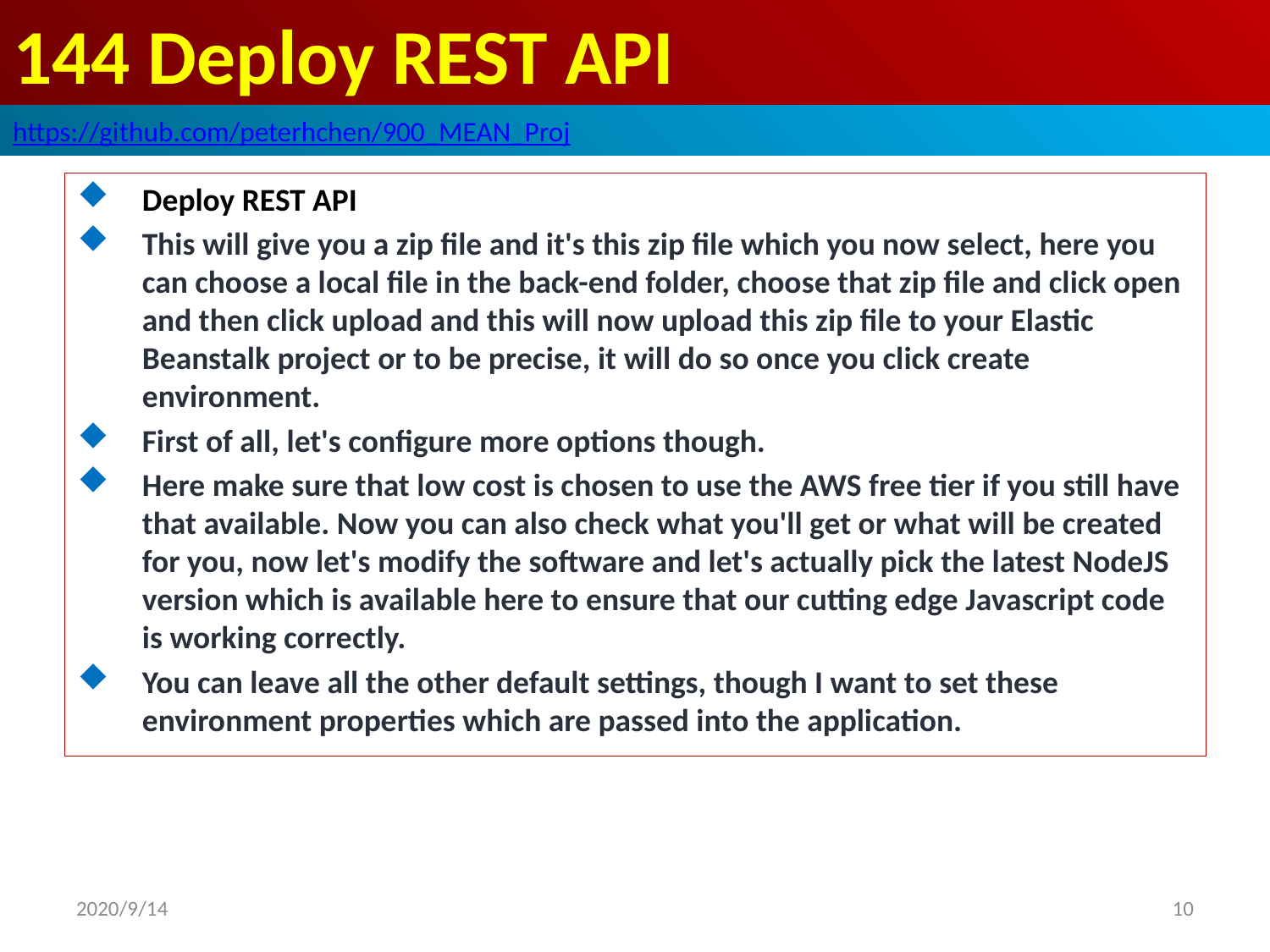

# 144 Deploy REST API
https://github.com/peterhchen/900_MEAN_Proj
Deploy REST API
This will give you a zip file and it's this zip file which you now select, here you can choose a local file in the back-end folder, choose that zip file and click open and then click upload and this will now upload this zip file to your Elastic Beanstalk project or to be precise, it will do so once you click create environment.
First of all, let's configure more options though.
Here make sure that low cost is chosen to use the AWS free tier if you still have that available. Now you can also check what you'll get or what will be created for you, now let's modify the software and let's actually pick the latest NodeJS version which is available here to ensure that our cutting edge Javascript code is working correctly.
You can leave all the other default settings, though I want to set these environment properties which are passed into the application.
10
2020/9/14